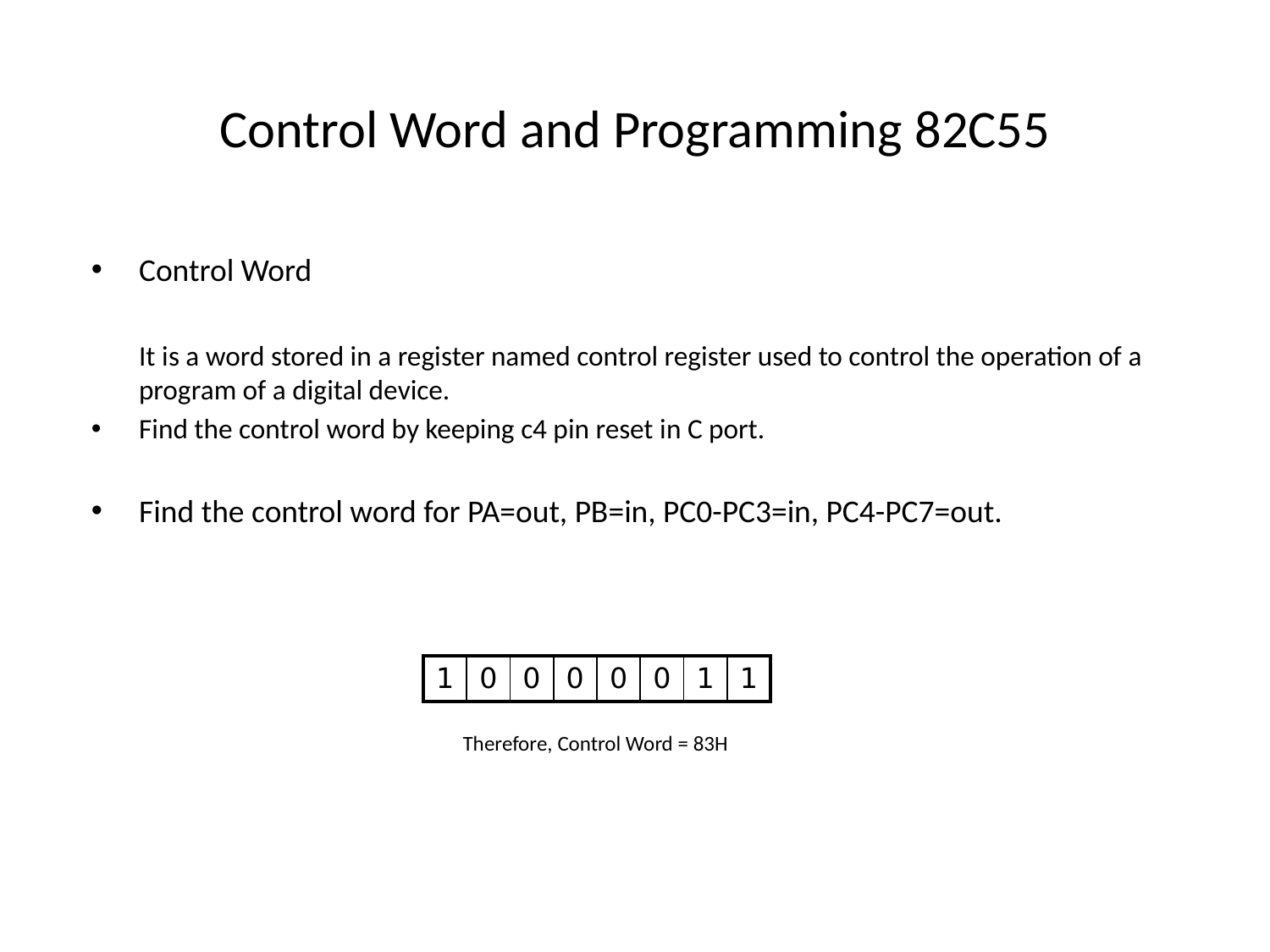

# Control Word and Programming 82C55
Control Word

	It is a word stored in a register named control register used to control the operation of a program of a digital device.
Find the control word by keeping c4 pin reset in C port.

Find the control word for PA=out, PB=in, PC0-PC3=in, PC4-PC7=out.

| 1 | 0 | 0 | 0 | 0 | 0 | 1 | 1 |
| --- | --- | --- | --- | --- | --- | --- | --- |
Therefore, Control Word = 83H